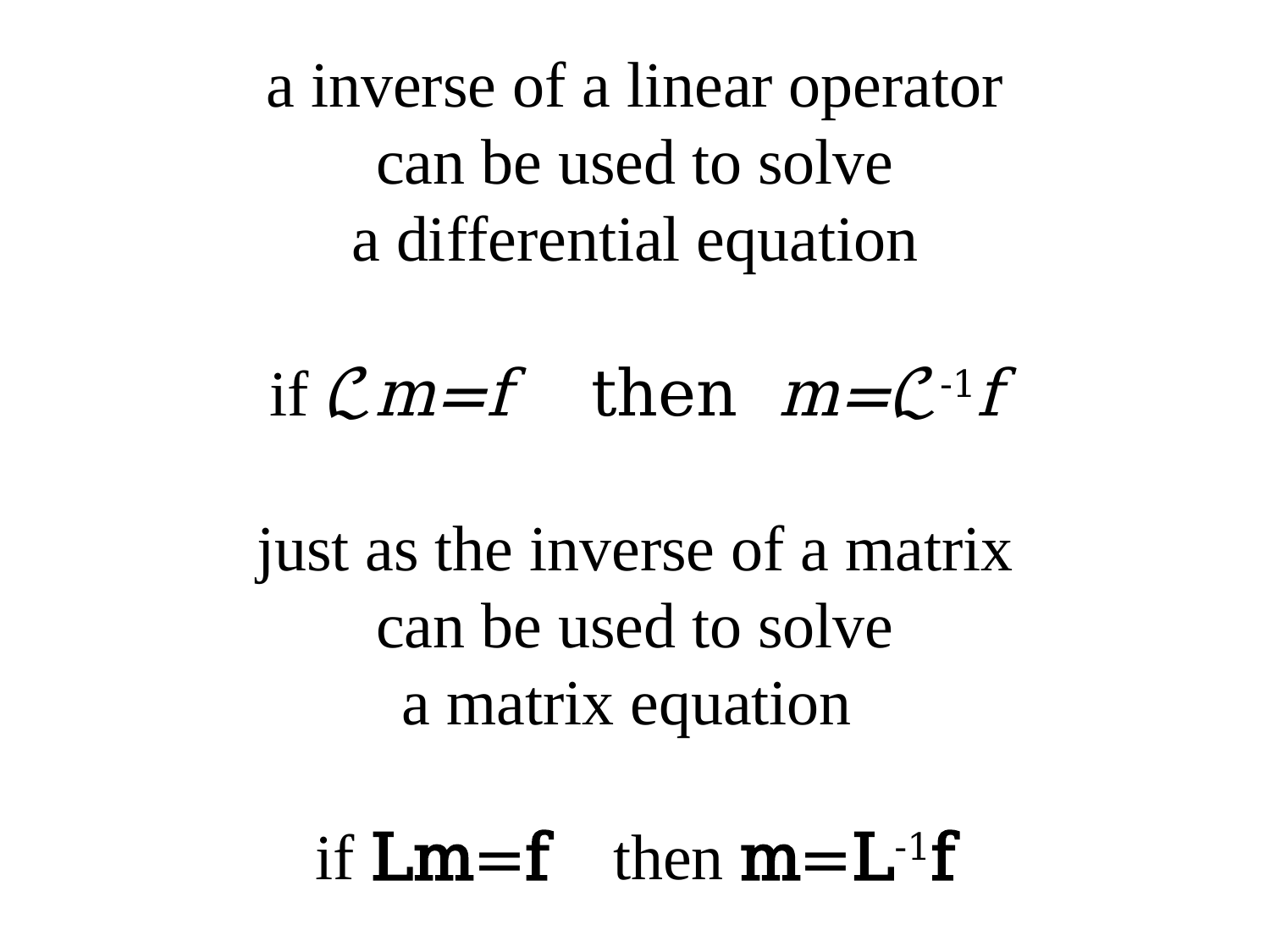

# a inverse of a linear operator can be used to solve a differential equation if ℒm=f    then  m=ℒ-1f just as the inverse of a matrix can be used to solve a matrix equation if Lm=f    then m=L-1f